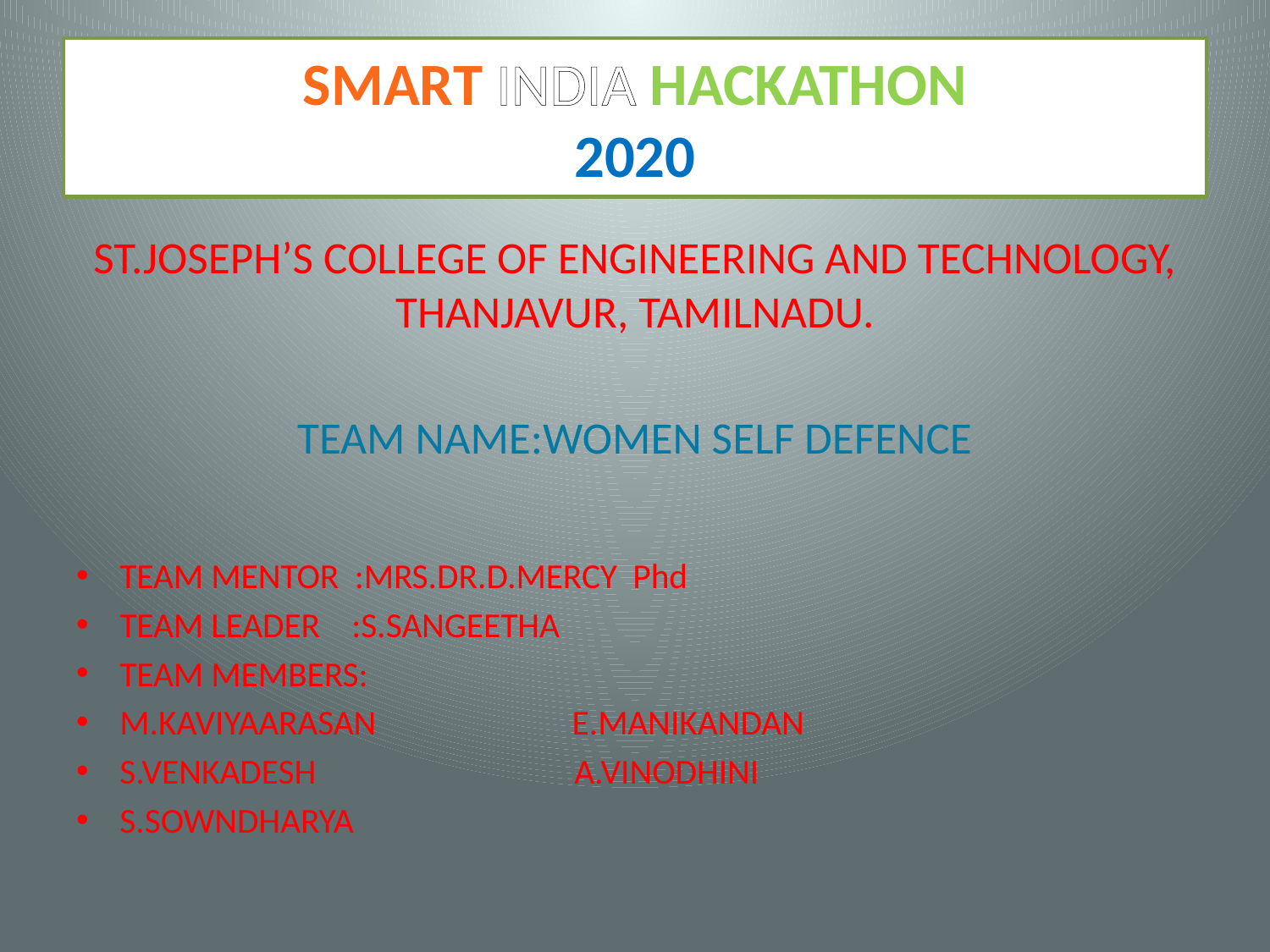

# SMART INDIA HACKATHON 2020
ST.JOSEPH’S COLLEGE OF ENGINEERING AND TECHNOLOGY, THANJAVUR, TAMILNADU.

TEAM NAME:WOMEN SELF DEFENCE

TEAM MENTOR  :MRS.DR.D.MERCY  Phd
TEAM LEADER    :S.SANGEETHA
TEAM MEMBERS:
M.KAVIYAARASAN                         E.MANIKANDAN
S.VENKADESH                                 A.VINODHINI
S.SOWNDHARYA